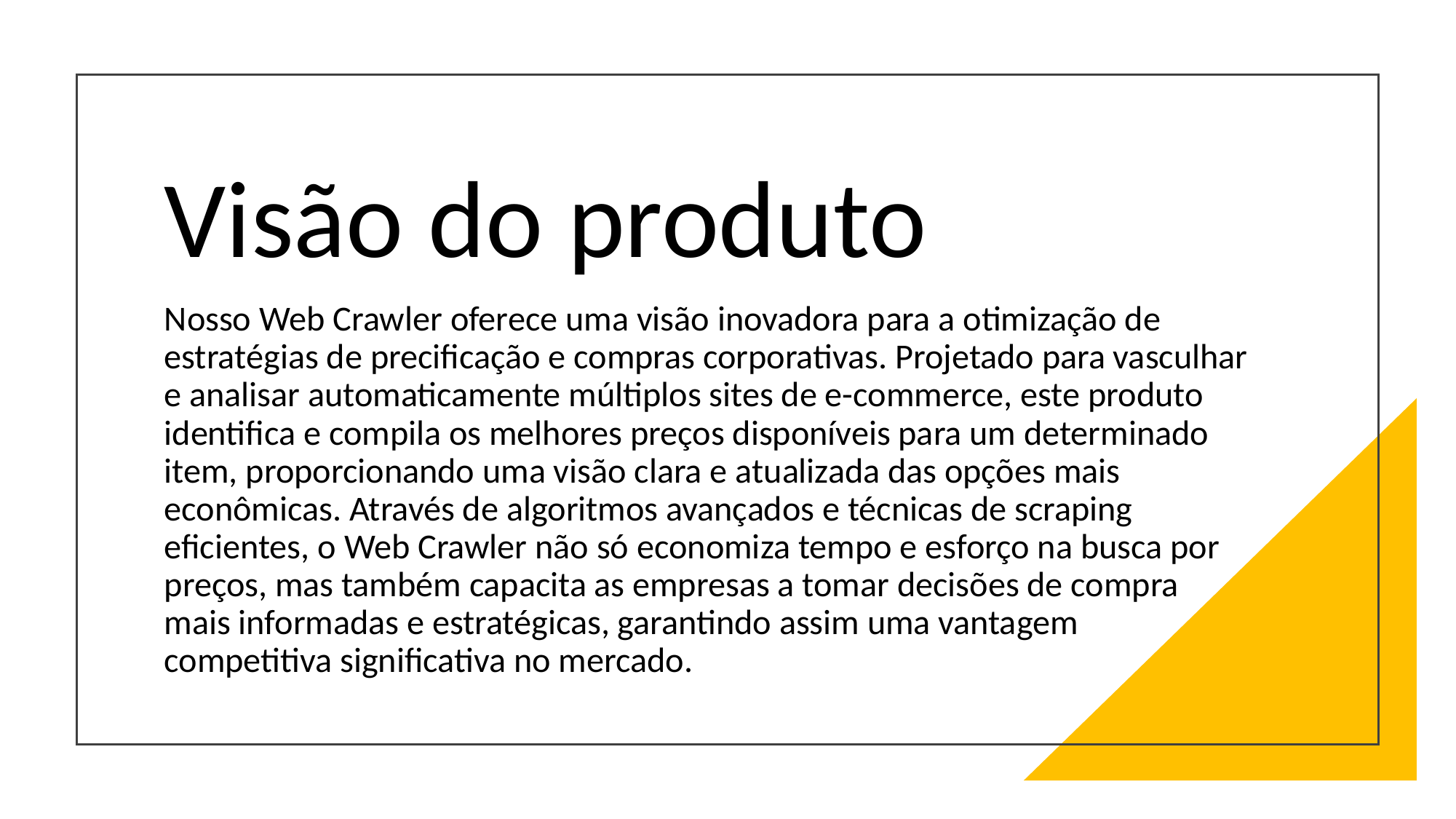

# Visão do produto
Nosso Web Crawler oferece uma visão inovadora para a otimização de estratégias de precificação e compras corporativas. Projetado para vasculhar e analisar automaticamente múltiplos sites de e-commerce, este produto identifica e compila os melhores preços disponíveis para um determinado item, proporcionando uma visão clara e atualizada das opções mais econômicas. Através de algoritmos avançados e técnicas de scraping eficientes, o Web Crawler não só economiza tempo e esforço na busca por preços, mas também capacita as empresas a tomar decisões de compra mais informadas e estratégicas, garantindo assim uma vantagem competitiva significativa no mercado.